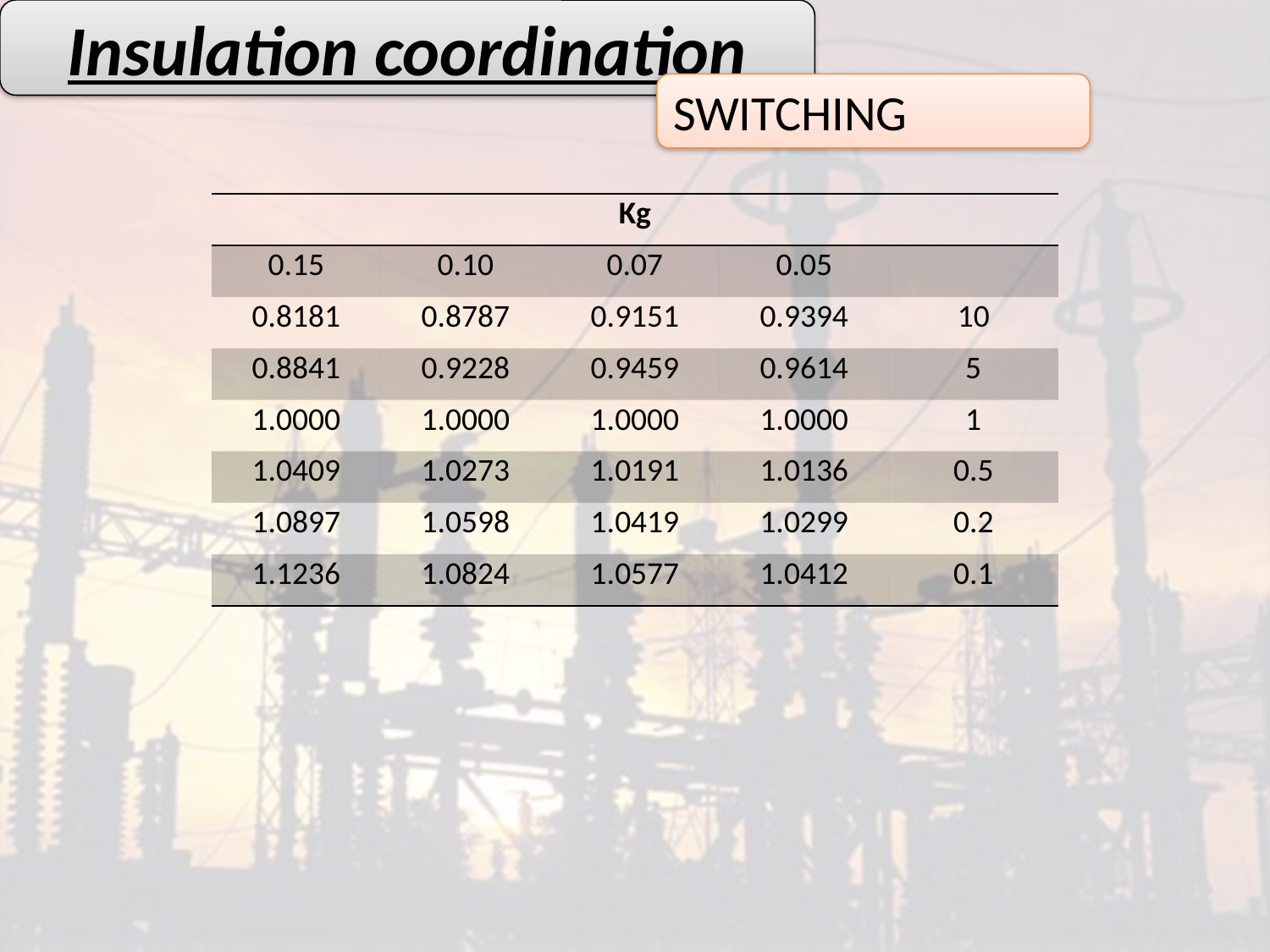

Insulation coordination
SWITCHING
| Kg |  |  |  |  |
| --- | --- | --- | --- | --- |
| 0.15 | 0.10 | 0.07 | 0.05 |  |
| 0.8181 | 0.8787 | 0.9151 | 0.9394 | 10 |
| 0.8841 | 0.9228 | 0.9459 | 0.9614 | 5 |
| 1.0000 | 1.0000 | 1.0000 | 1.0000 | 1 |
| 1.0409 | 1.0273 | 1.0191 | 1.0136 | 0.5 |
| 1.0897 | 1.0598 | 1.0419 | 1.0299 | 0.2 |
| 1.1236 | 1.0824 | 1.0577 | 1.0412 | 0.1 |